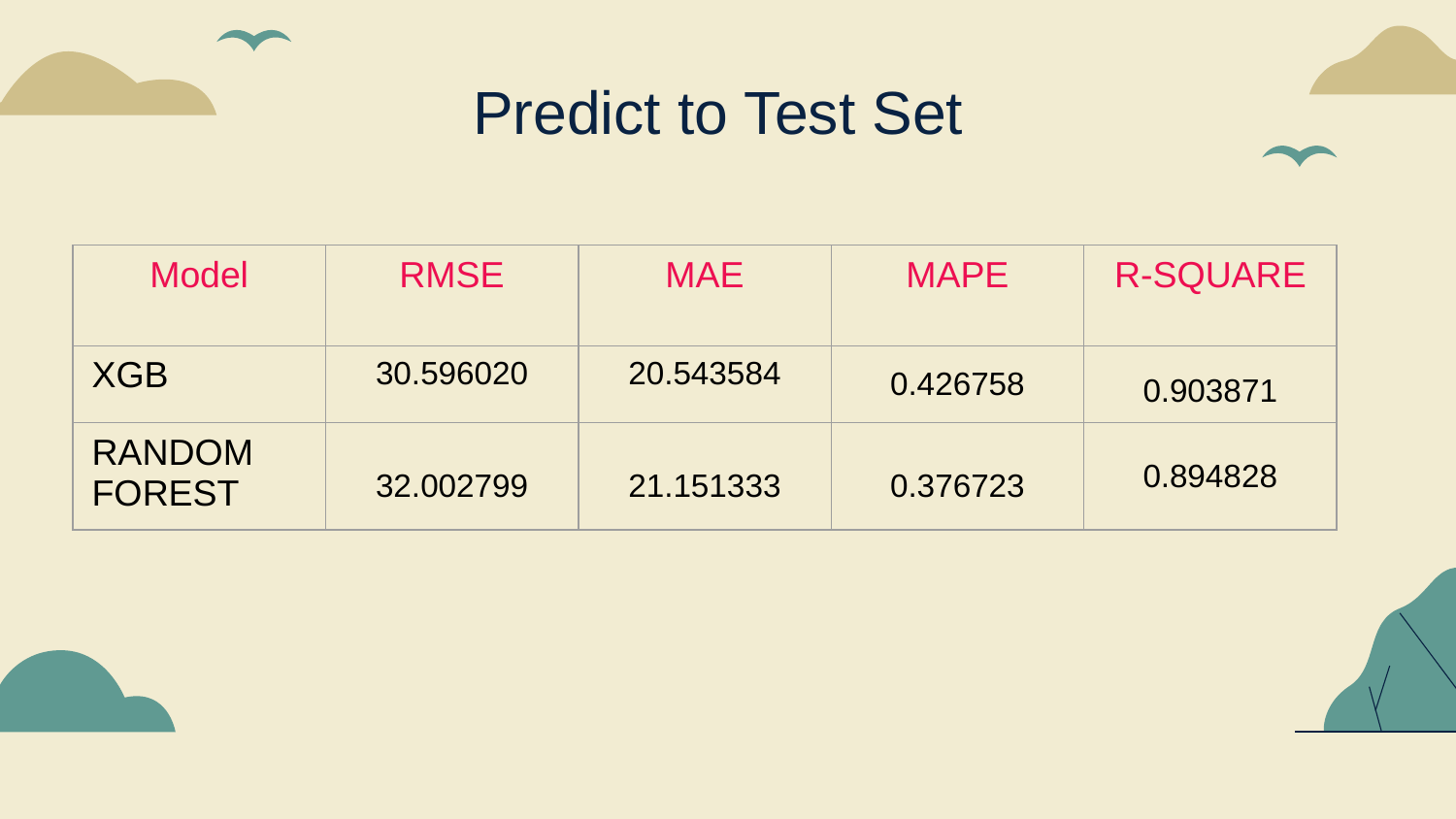

# Predict to Test Set
| Model | RMSE | MAE | MAPE | R-SQUARE |
| --- | --- | --- | --- | --- |
| XGB | 30.596020 | 20.543584 | 0.426758 | 0.903871 |
| RANDOM FOREST | 32.002799 | 21.151333 | 0.376723 | 0.894828 |